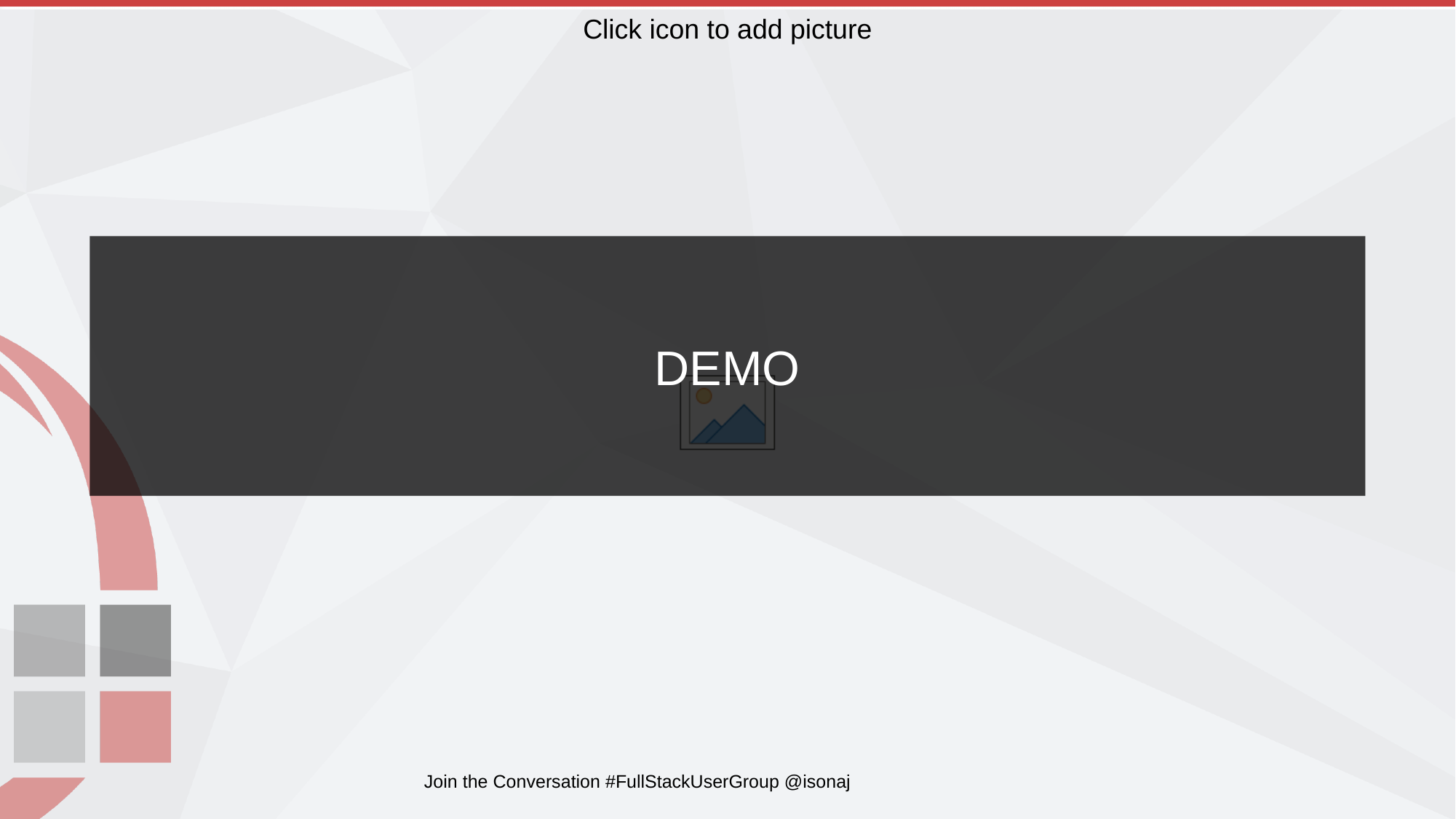

# DEMO

Join the Conversation #FullStackUserGroup @isonaj